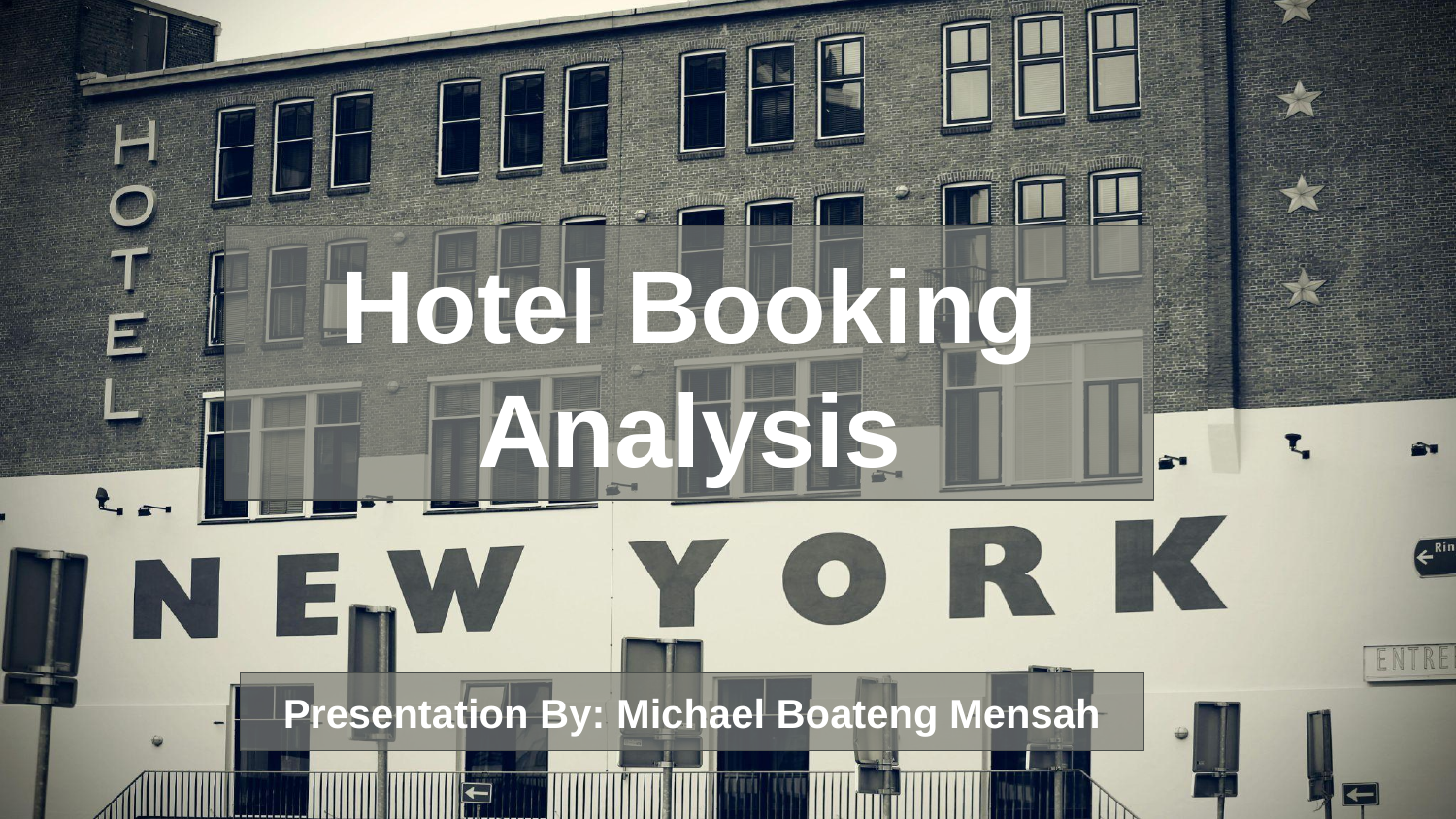

Hotel Booking Analysis
Presentation By: Michael Boateng Mensah